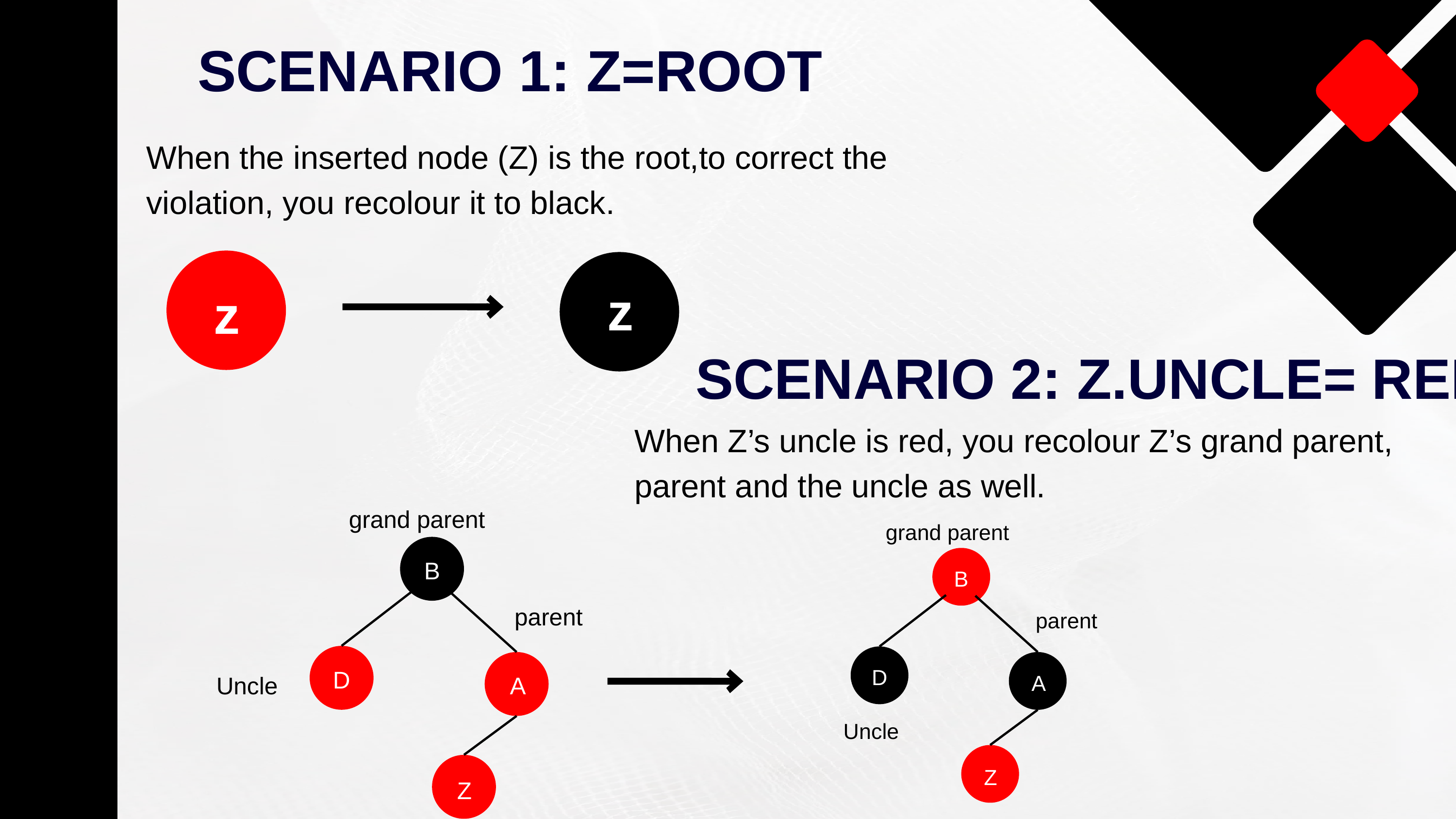

SCENARIO 1: Z=ROOT

When the inserted node (Z) is the root,to correct the violation, you recolour it to black.

z
z

SCENARIO 2: Z.UNCLE= RED
When Z’s uncle is red, you recolour Z’s grand parent, parent and the uncle as well.
grand parent
grand parent

B
B

parent
parent

D
D
A
Uncle
A

Uncle

Z
Z